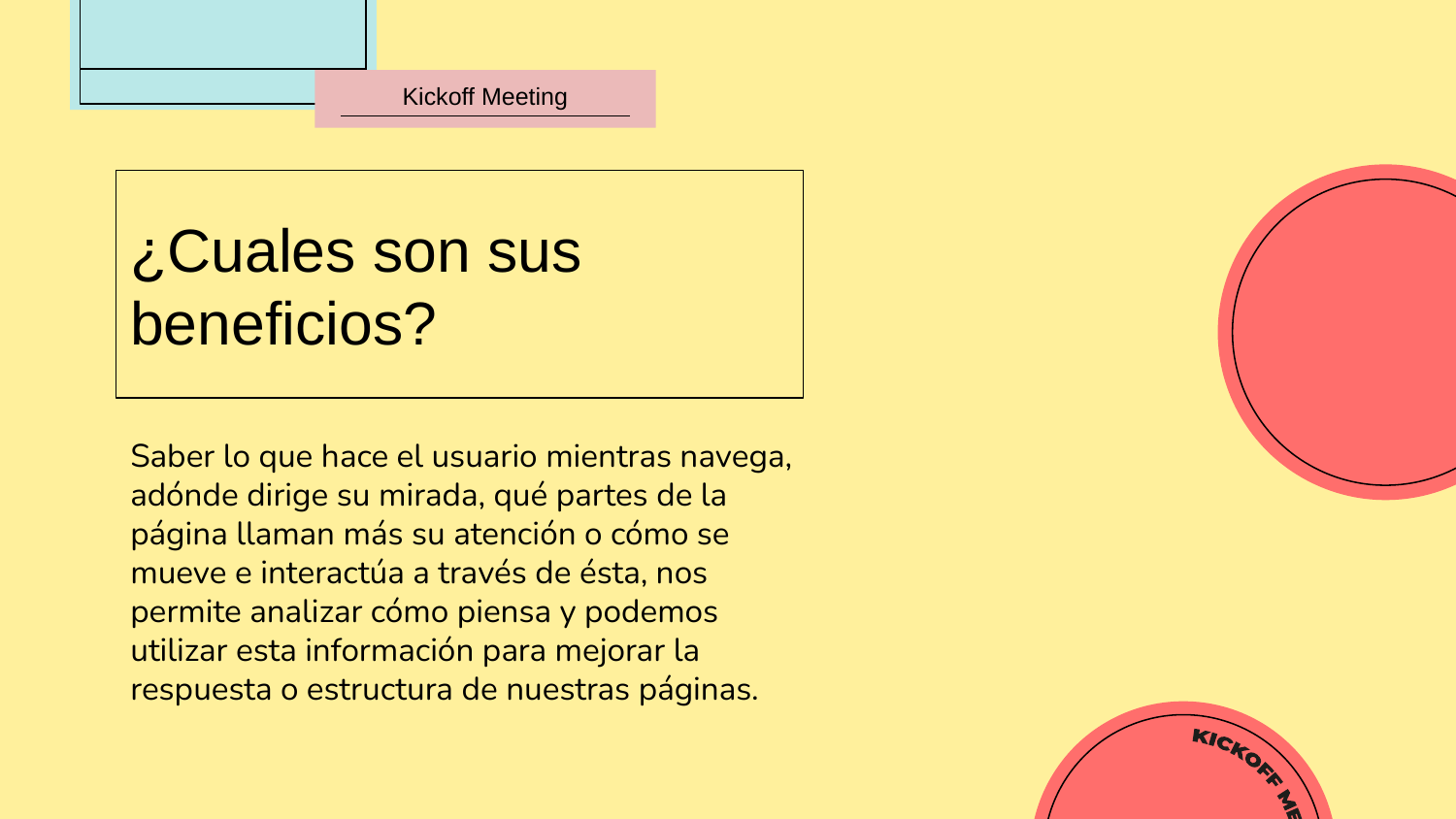

# ¿Cuales son sus beneficios?
Saber lo que hace el usuario mientras navega, adónde dirige su mirada, qué partes de la página llaman más su atención o cómo se mueve e interactúa a través de ésta, nos permite analizar cómo piensa y podemos utilizar esta información para mejorar la respuesta o estructura de nuestras páginas.